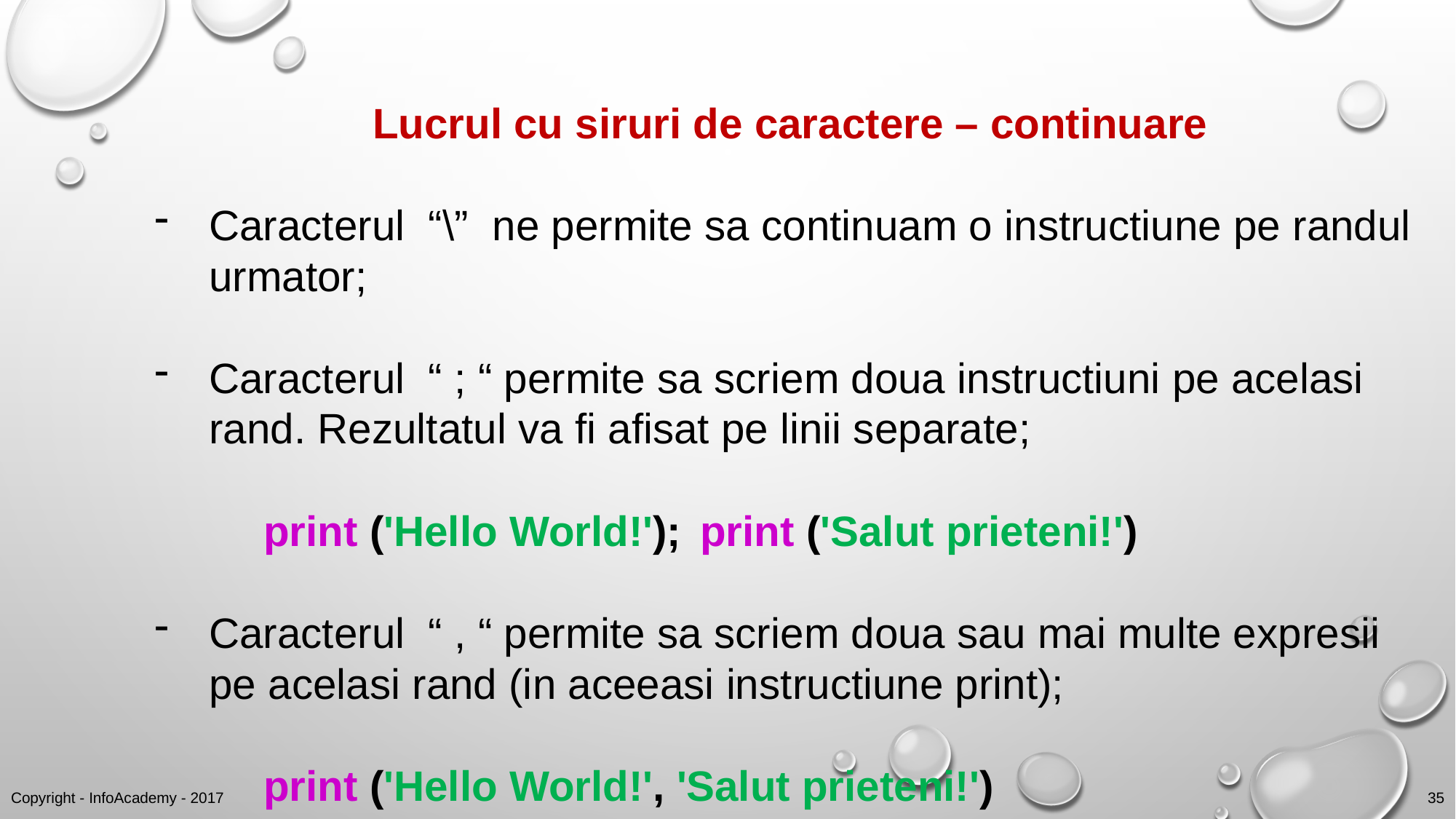

Lucrul cu siruri de caractere – continuare

Caracterul  “\”  ne permite sa continuam o instructiune pe randul urmator;

Caracterul  “ ; “ permite sa scriem doua instructiuni pe acelasi rand. Rezultatul va fi afisat pe linii separate;

	print ('Hello World!');	print ('Salut prieteni!')

Caracterul  “ , “ permite sa scriem doua sau mai multe expresii pe acelasi rand (in aceeasi instructiune print);

	print ('Hello World!', 'Salut prieteni!')
Copyright - InfoAcademy - 2017
35